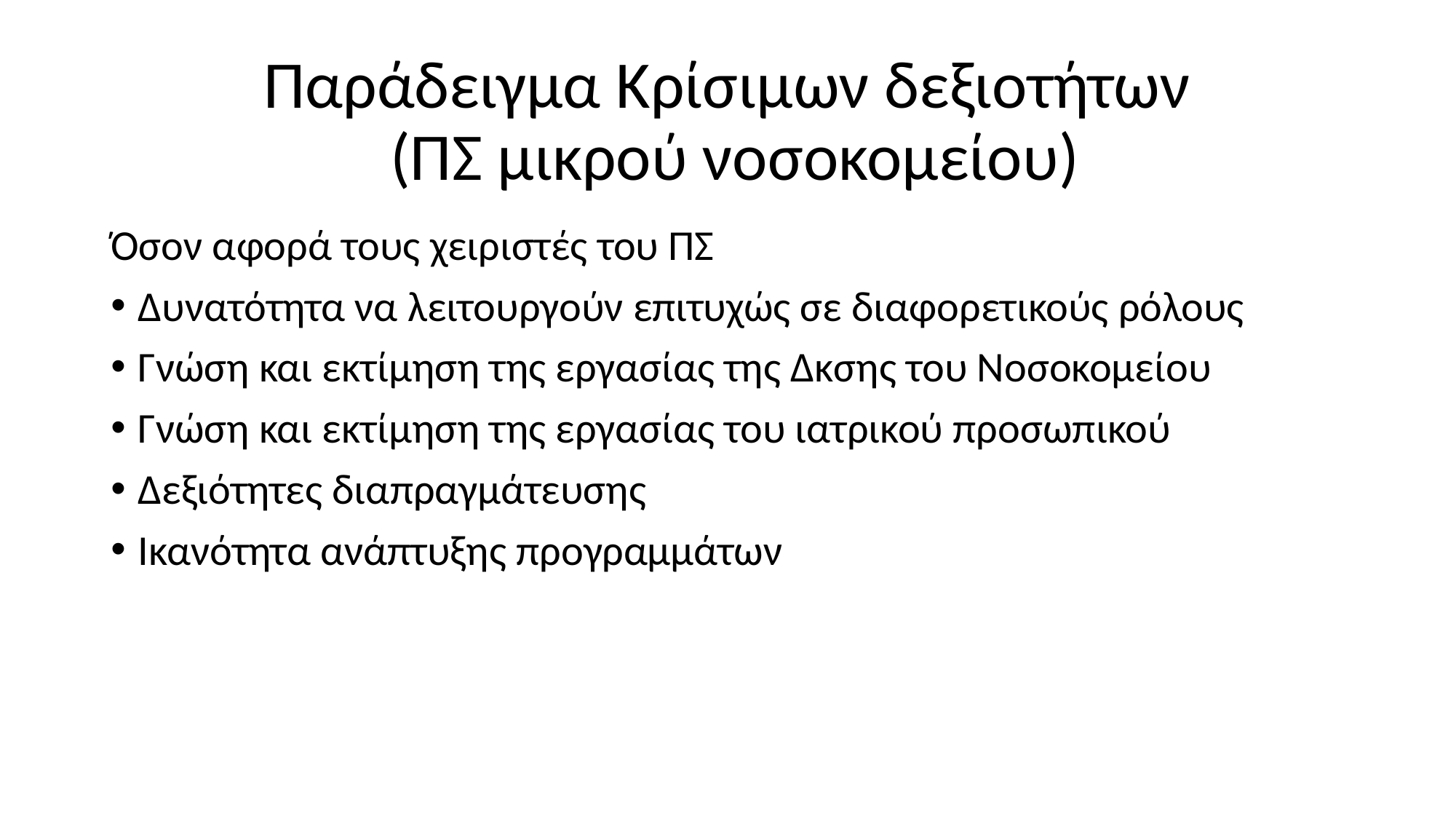

# Παράδειγμα Κρίσιμων δεξιοτήτων (ΠΣ μικρού νοσοκομείου)
Όσον αφορά τους χειριστές του ΠΣ
Δυνατότητα να λειτουργούν επιτυχώς σε διαφορετικούς ρόλους
Γνώση και εκτίμηση της εργασίας της Δκσης του Νοσοκομείου
Γνώση και εκτίμηση της εργασίας του ιατρικού προσωπικού
Δεξιότητες διαπραγμάτευσης
Ικανότητα ανάπτυξης προγραμμάτων